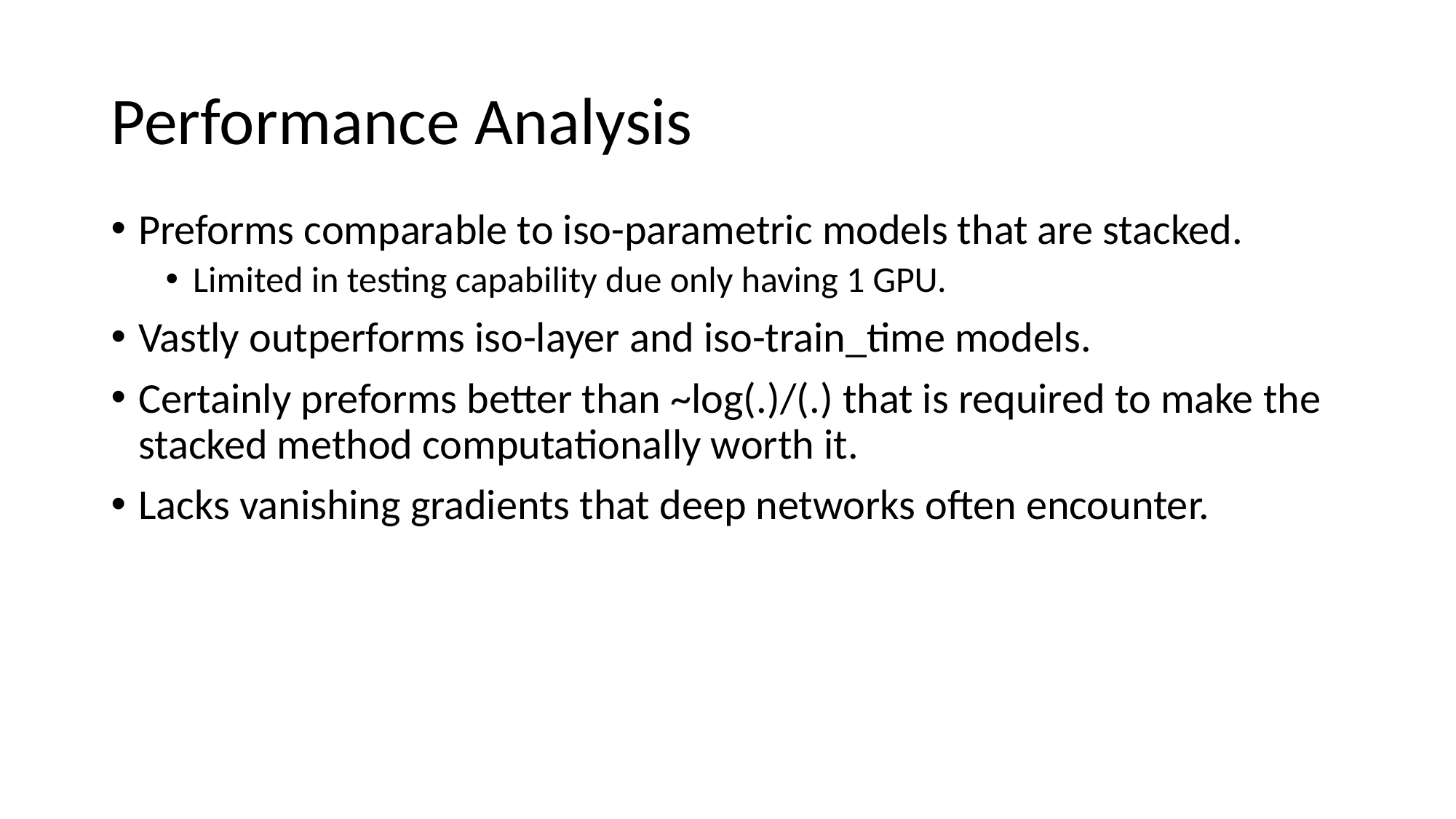

# Performance Analysis
Preforms comparable to iso-parametric models that are stacked.
Limited in testing capability due only having 1 GPU.
Vastly outperforms iso-layer and iso-train_time models.
Certainly preforms better than ~log(.)/(.) that is required to make the stacked method computationally worth it.
Lacks vanishing gradients that deep networks often encounter.